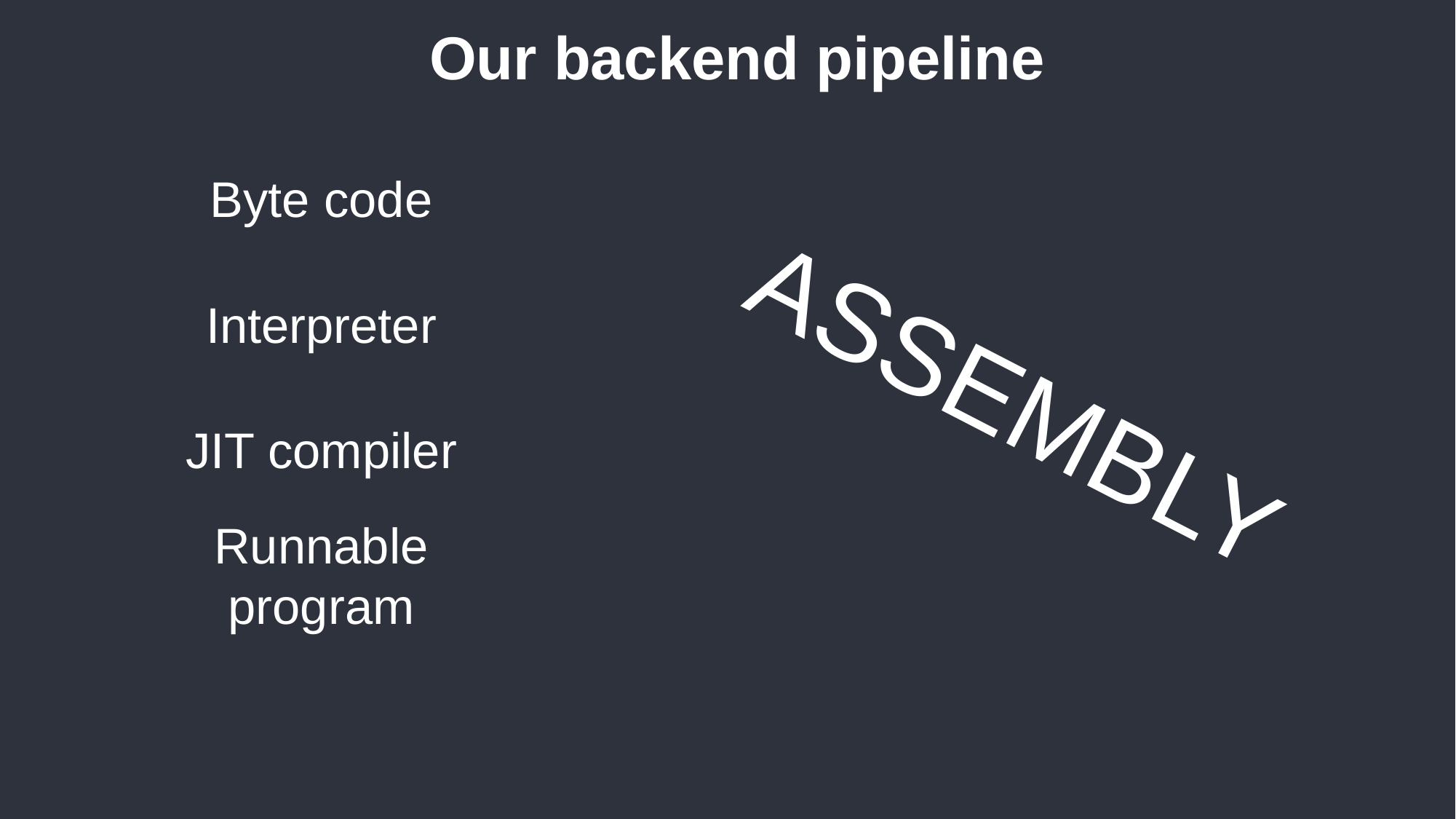

# Our backend pipeline
Byte code
Interpreter
ASSEMBLY
JIT compiler
Runnable program